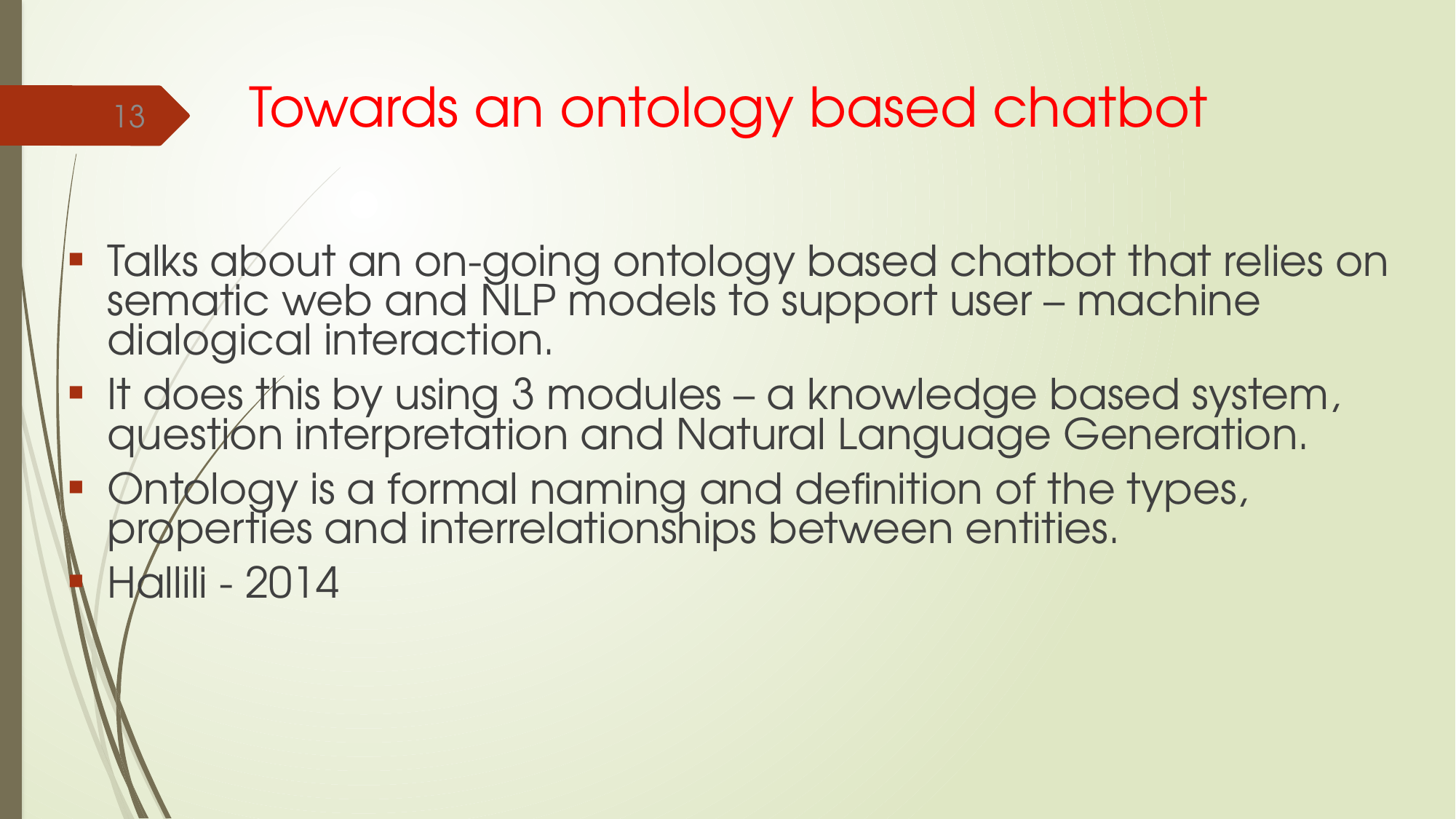

# Towards an ontology based chatbot
13
Talks about an on-going ontology based chatbot that relies on sematic web and NLP models to support user – machine dialogical interaction.
It does this by using 3 modules – a knowledge based system, question interpretation and Natural Language Generation.
Ontology is a formal naming and definition of the types, properties and interrelationships between entities.
Hallili - 2014